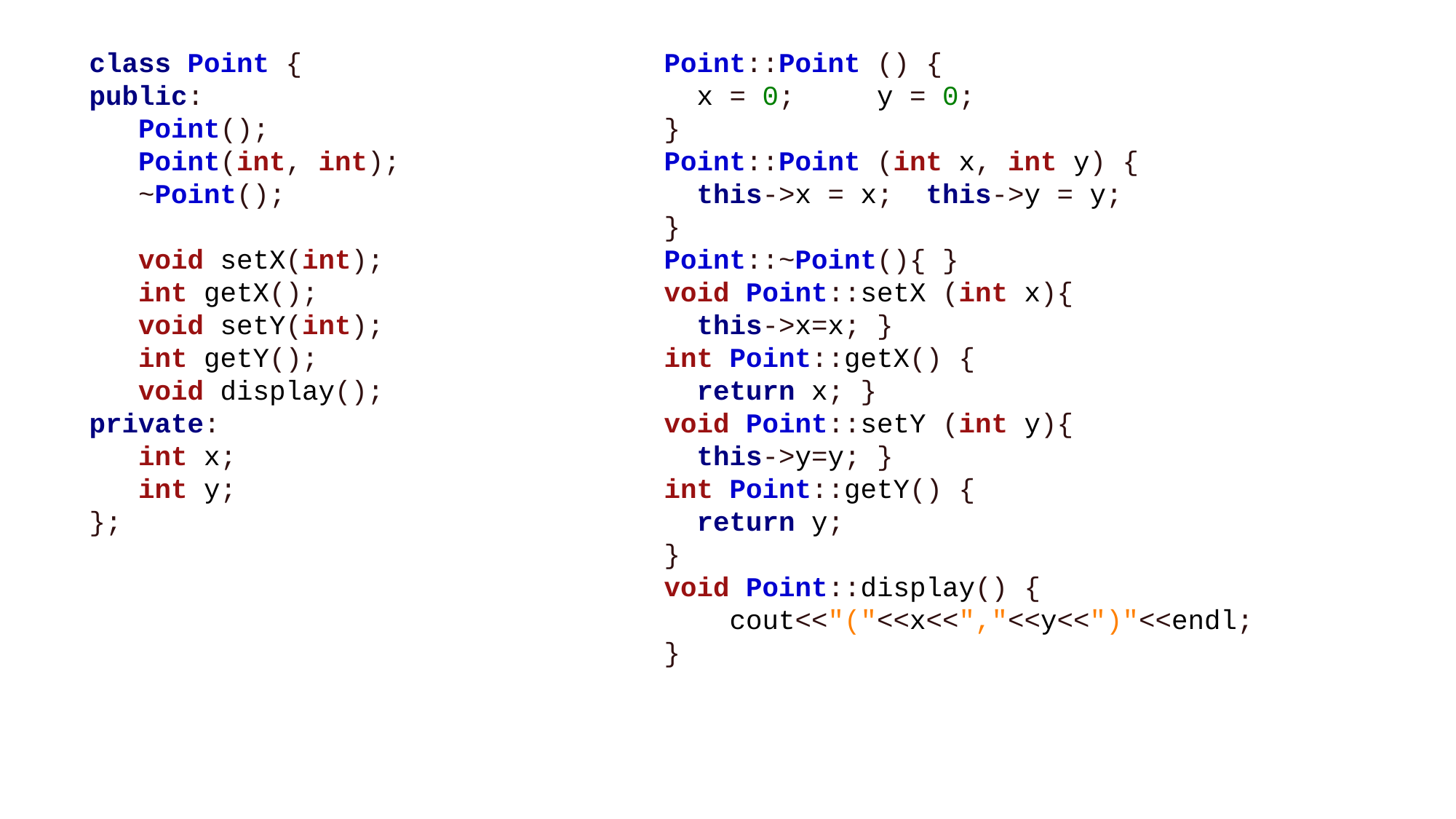

class Point {
public:   
   Point();
   Point(int, int);     
   ~Point();                
   void setX(int);
   int getX();    
   void setY(int);
   int getY();  
   void display();   
private:
   int x;
   int y;
};
Point::Point () {  
  x = 0;     y = 0;
}
Point::Point (int x, int y) {   
  this->x = x;  this->y = y;
}
Point::~Point(){ }
void Point::setX (int x){   
  this->x=x; }  
int Point::getX() {   
  return x; }    
void Point::setY (int y){   
  this->y=y; }  
int Point::getY() {   
  return y;
}         
void Point::display() {
    cout<<"("<<x<<","<<y<<")"<<endl;
}